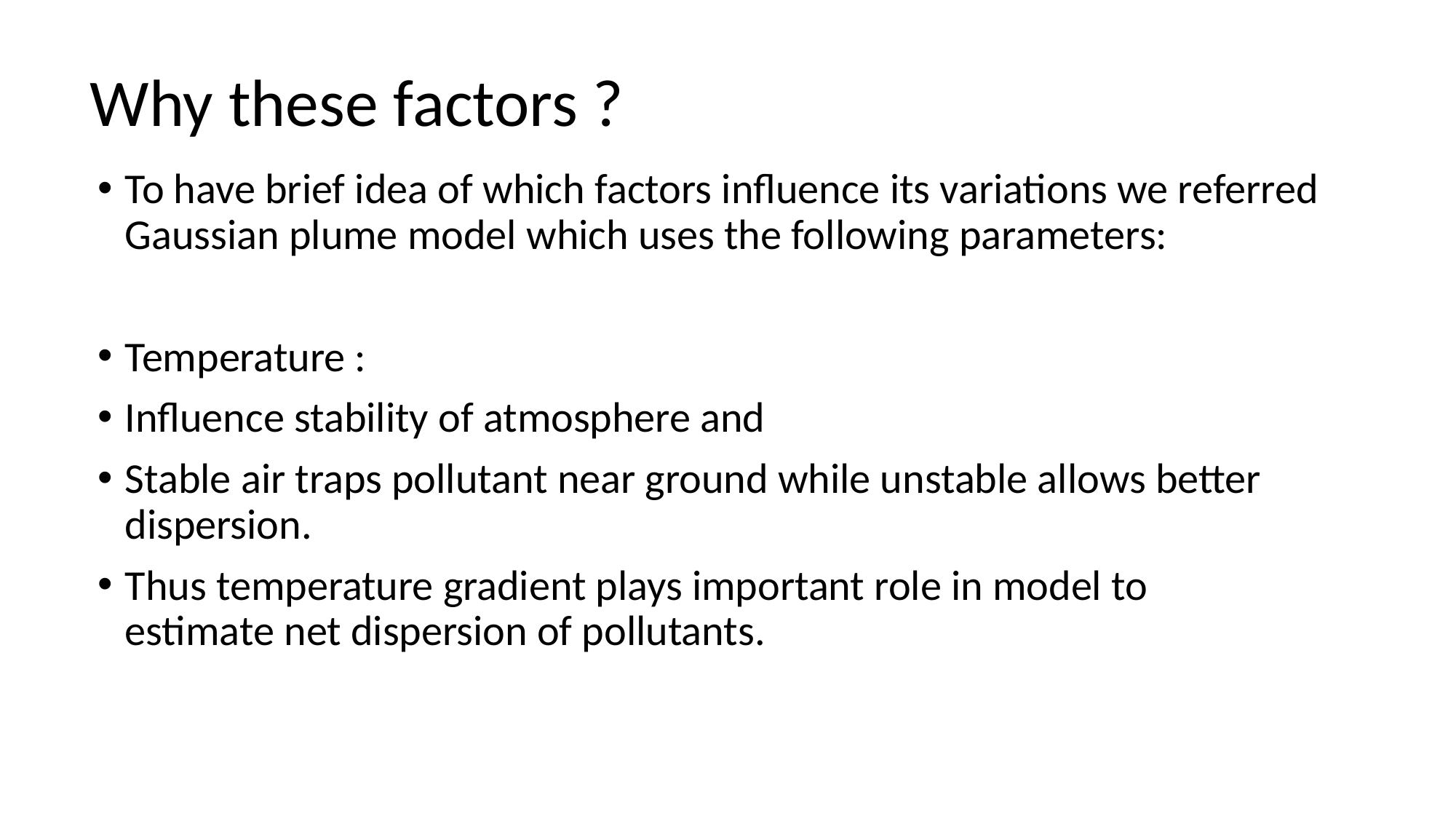

# Why these factors ?
To have brief idea of which factors influence its variations we referred Gaussian plume model which uses the following parameters:

Temperature :
Influence stability of atmosphere and
Stable air traps pollutant near ground while unstable allows better dispersion.
Thus temperature gradient plays important role in model to estimate net dispersion of pollutants.